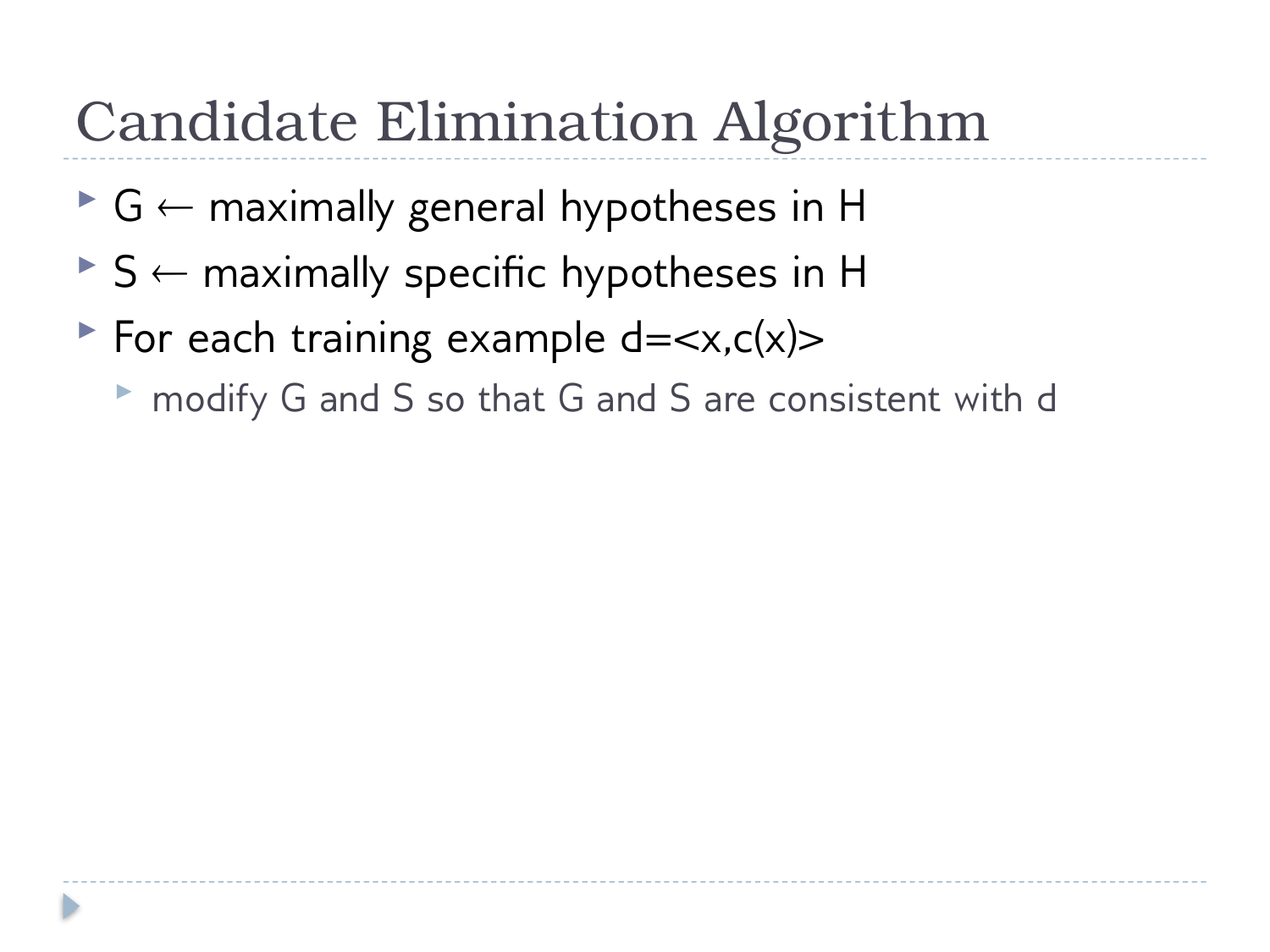

# Candidate Elimination Algorithm
G ← maximally general hypotheses in H
S ← maximally specific hypotheses in H
For each training example d=<x,c(x)>
modify G and S so that G and S are consistent with d